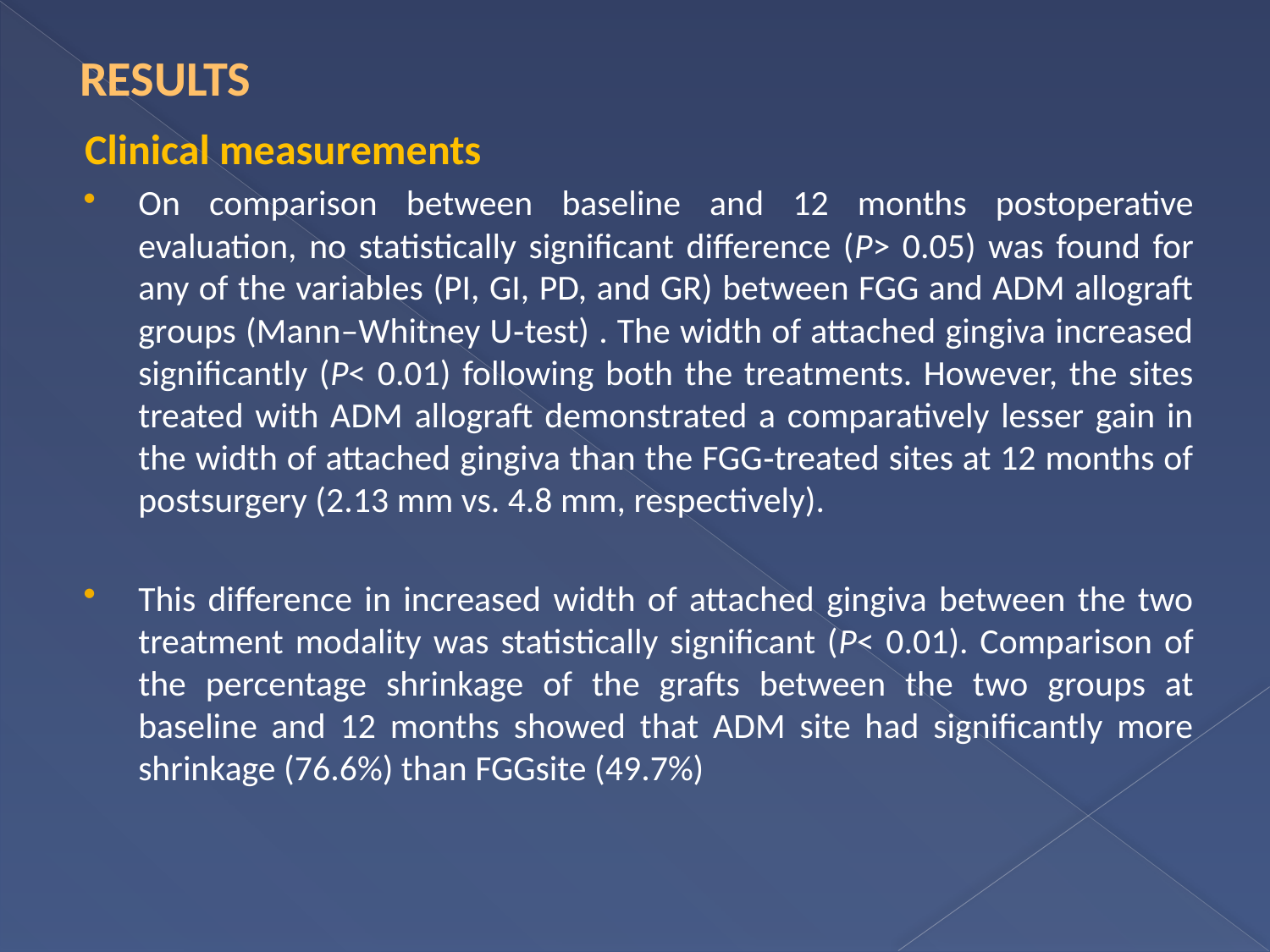

# RESULTS
Clinical measurements
On comparison between baseline and 12 months postoperative evaluation, no statistically significant difference (P> 0.05) was found for any of the variables (PI, GI, PD, and GR) between FGG and ADM allograft groups (Mann–Whitney U‑test) . The width of attached gingiva increased significantly (P< 0.01) following both the treatments. However, the sites treated with ADM allograft demonstrated a comparatively lesser gain in the width of attached gingiva than the FGG‑treated sites at 12 months of postsurgery (2.13 mm vs. 4.8 mm, respectively).

This difference in increased width of attached gingiva between the two treatment modality was statistically significant (P< 0.01). Comparison of the percentage shrinkage of the grafts between the two groups at baseline and 12 months showed that ADM site had significantly more shrinkage (76.6%) than FGGsite (49.7%)